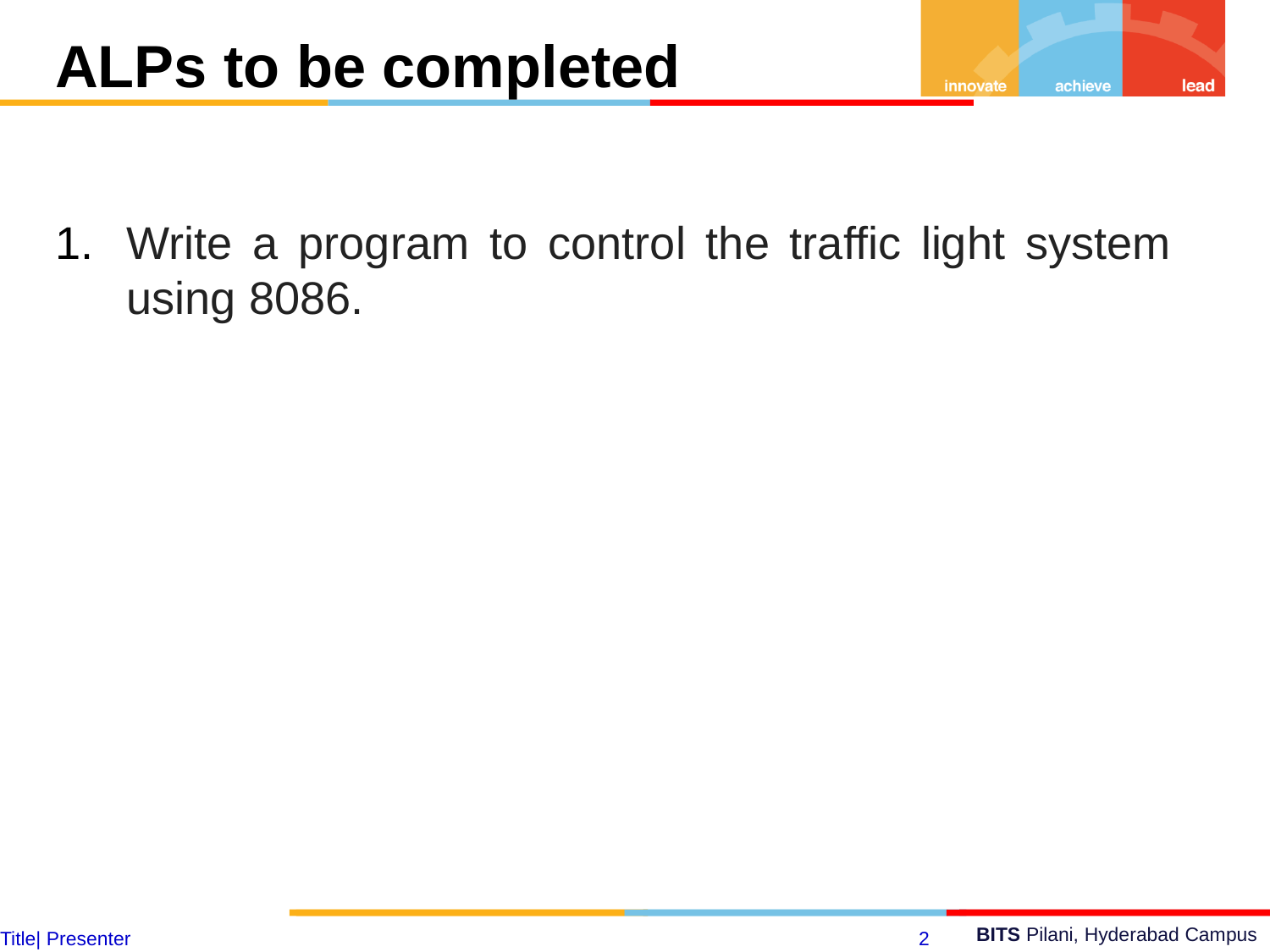

ALPs to be completed
Write a program to control the traffic light system using 8086.